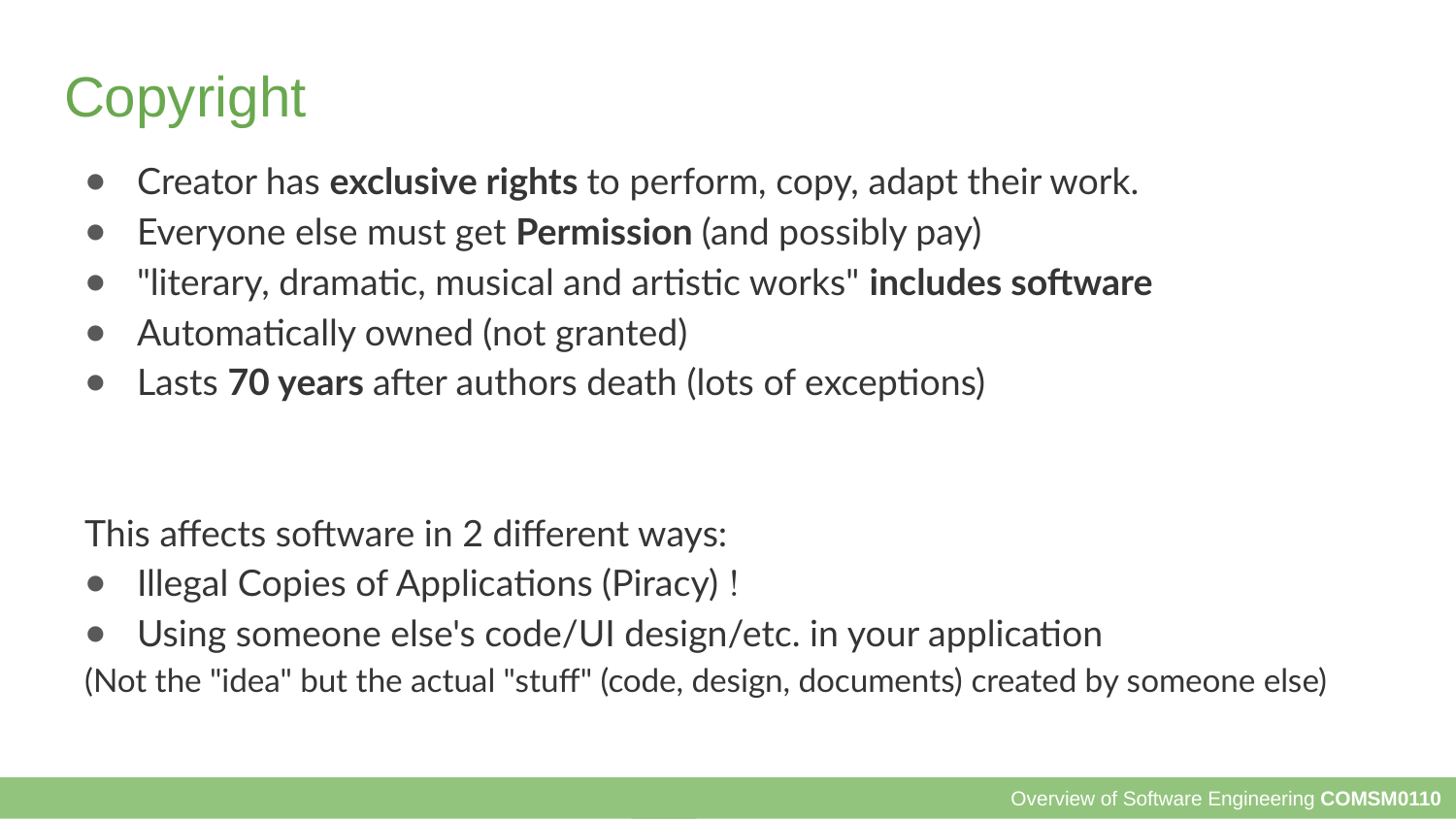

# Copyright
Creator has exclusive rights to perform, copy, adapt their work.
Everyone else must get Permission (and possibly pay)
"literary, dramatic, musical and artistic works" includes software
Automatically owned (not granted)
Lasts 70 years after authors death (lots of exceptions)

This affects software in 2 different ways:
Illegal Copies of Applications (Piracy) !
Using someone else's code/UI design/etc. in your application
(Not the "idea" but the actual "stuff" (code, design, documents) created by someone else)